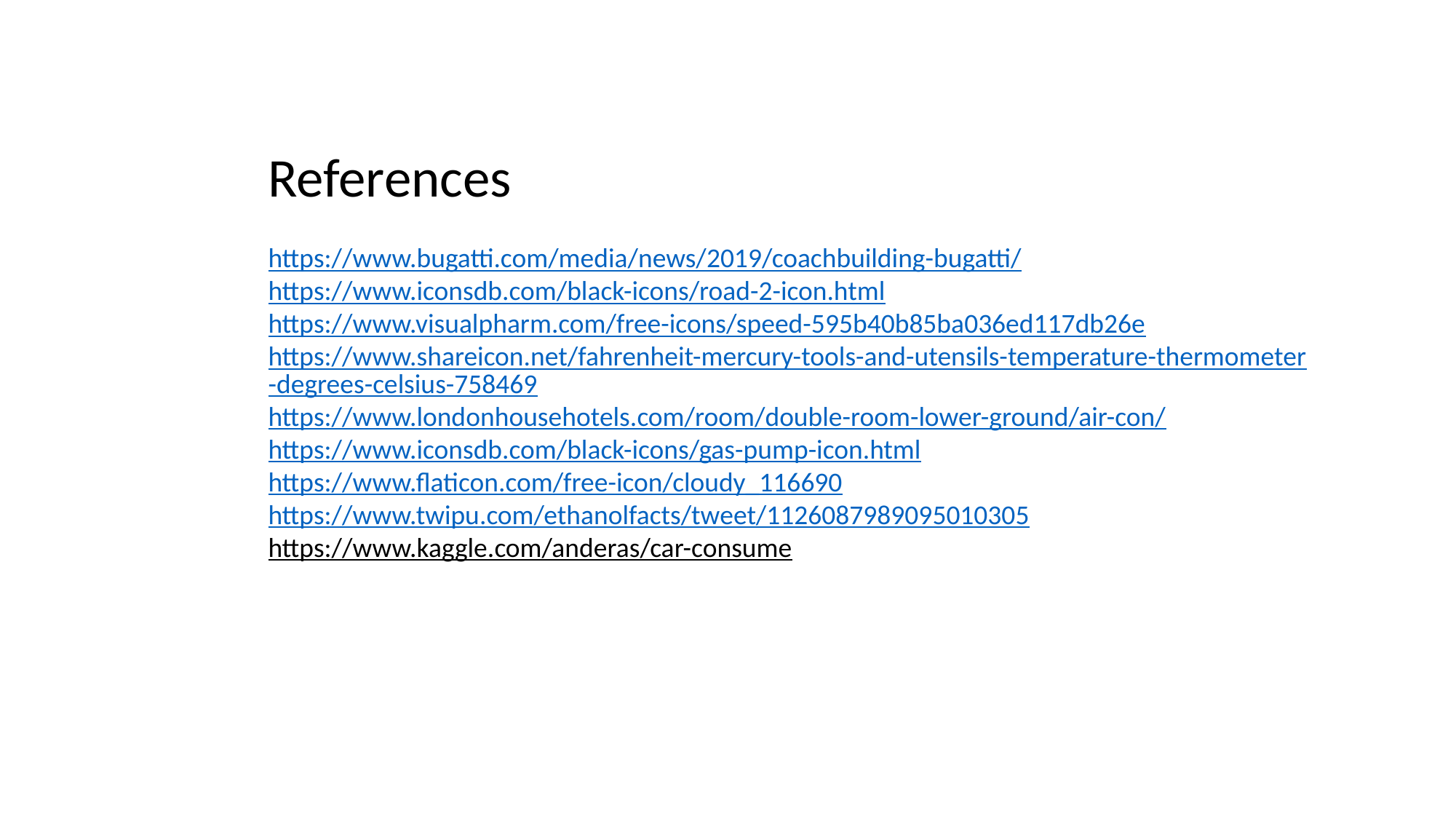

References

https://www.bugatti.com/media/news/2019/coachbuilding-bugatti/
https://www.iconsdb.com/black-icons/road-2-icon.html
https://www.visualpharm.com/free-icons/speed-595b40b85ba036ed117db26e
https://www.shareicon.net/fahrenheit-mercury-tools-and-utensils-temperature-thermometer-degrees-celsius-758469
https://www.londonhousehotels.com/room/double-room-lower-ground/air-con/
https://www.iconsdb.com/black-icons/gas-pump-icon.html
https://www.flaticon.com/free-icon/cloudy_116690
https://www.twipu.com/ethanolfacts/tweet/1126087989095010305
https://www.kaggle.com/anderas/car-consume